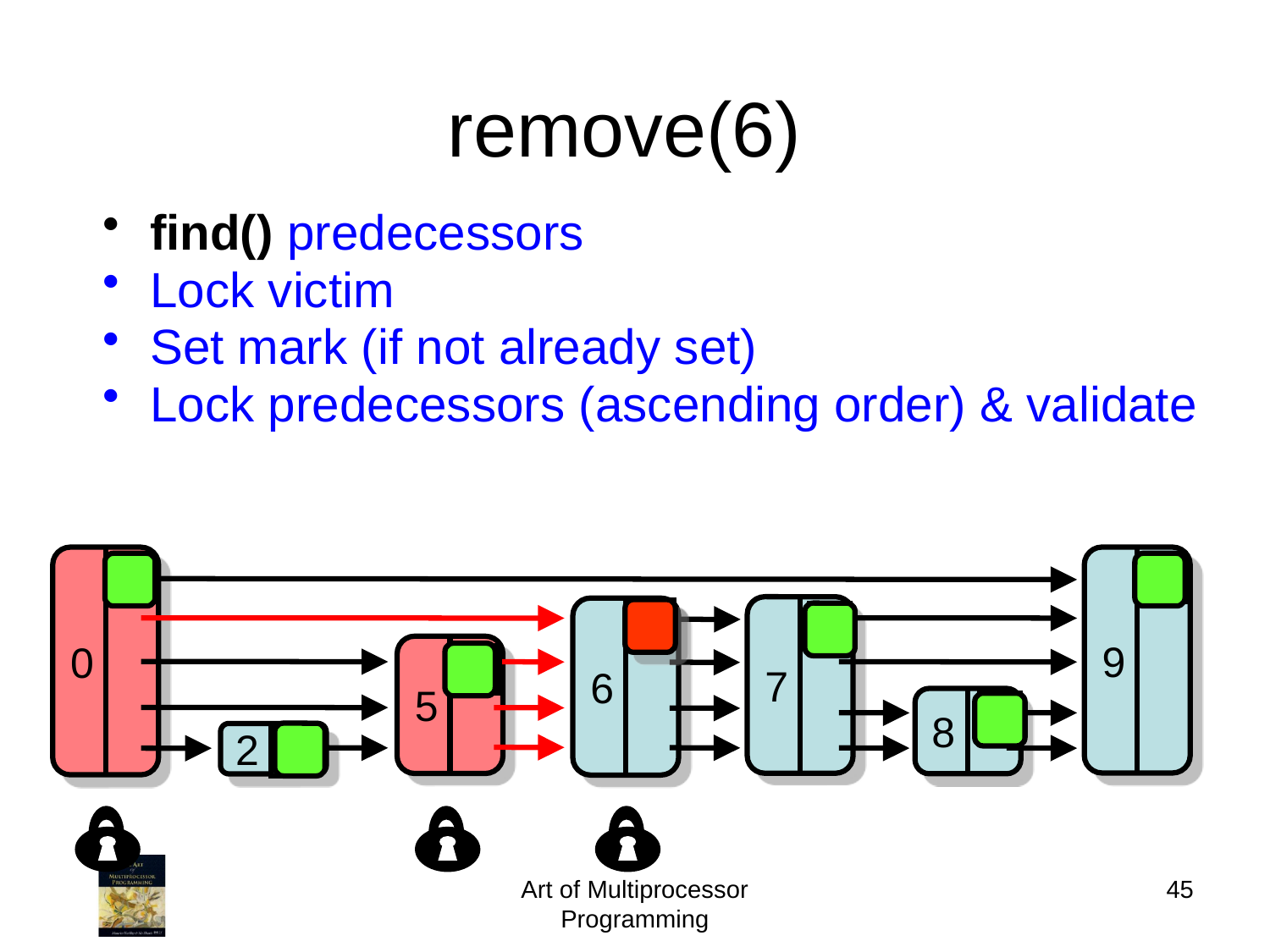

# remove(6)
find() predecessors
Lock victim
Set mark (if not already set)
Lock predecessors (ascending order) & validate
0
9

0

7
6

1

0

5

0

8
0

2
0

Art of Multiprocessor Programming
45